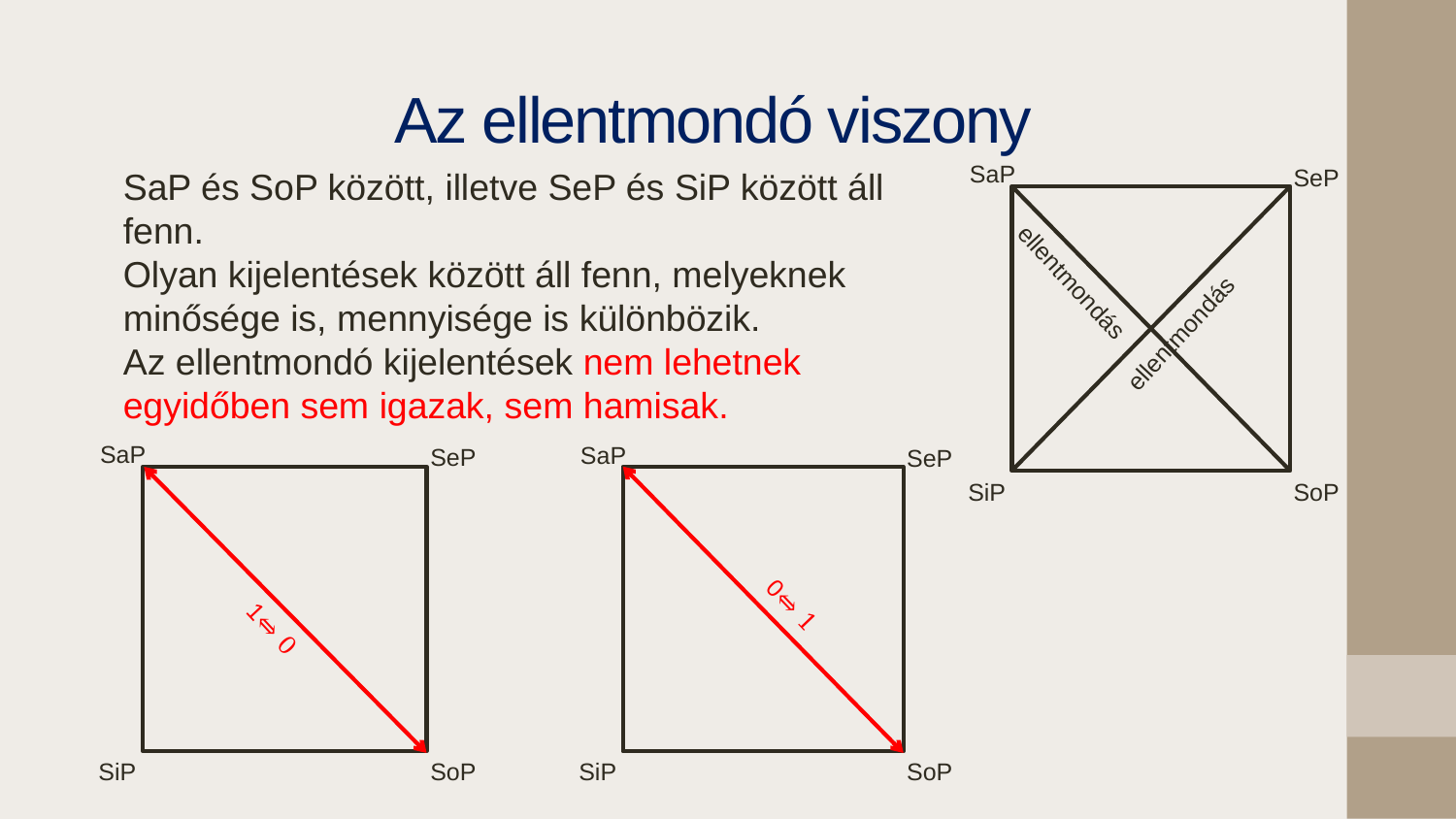

# Az ellentmondó viszony
SaP

ellentmondás
ellentmondás
SeP
SoP
SiP
SaP és SoP között, illetve SeP és SiP között áll fenn.
Olyan kijelentések között áll fenn, melyeknek minősége is, mennyisége is különbözik.
Az ellentmondó kijelentések nem lehetnek egyidőben sem igazak, sem hamisak.
SaP

1⇔ 0
SeP
SoP
SiP
SaP

0⇔ 1
SeP
SoP
SiP